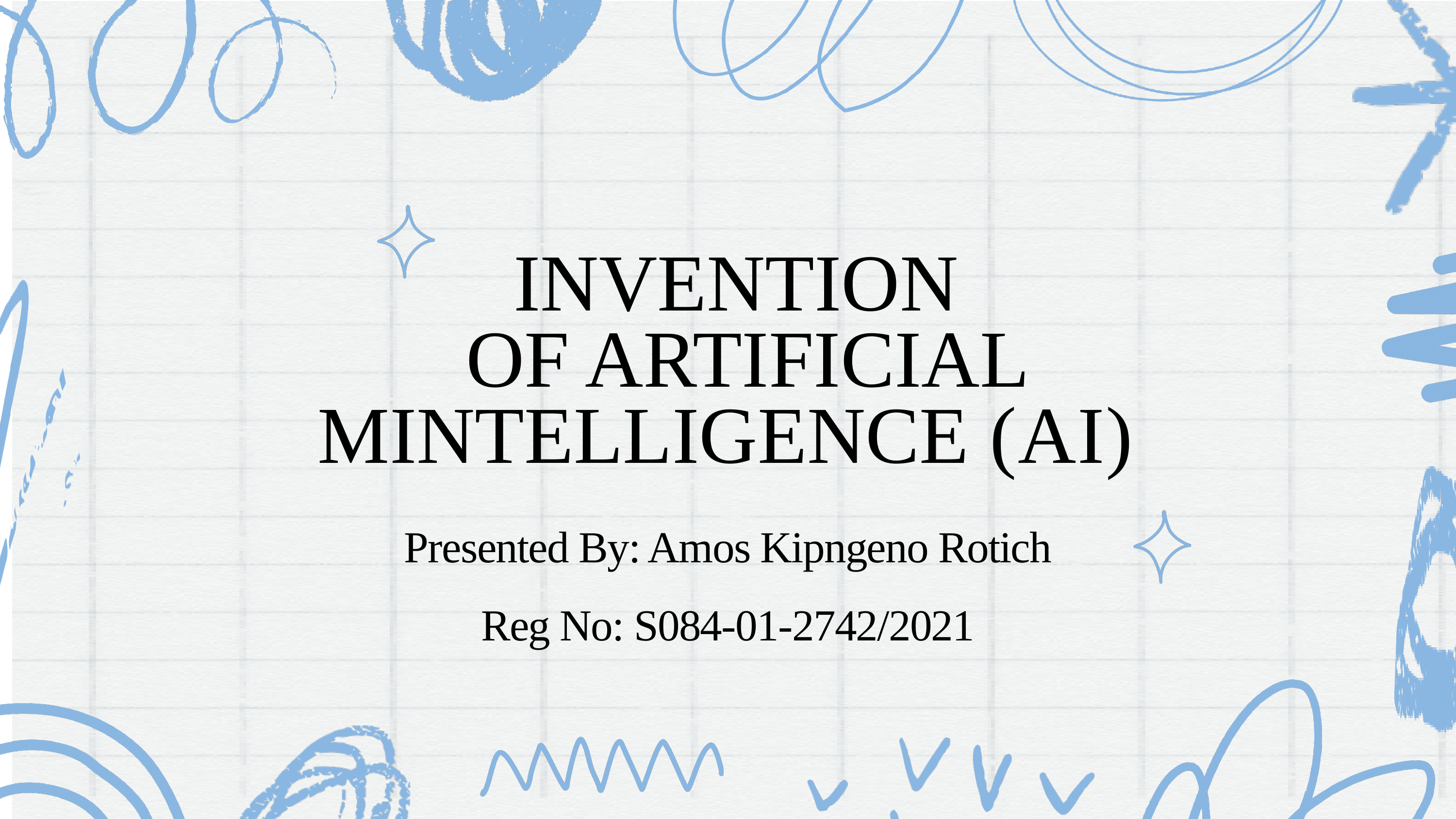

INVENTION
 OF ARTIFICIAL MINTELLIGENCE (AI)

Presented By: Amos Kipngeno Rotich

Reg No: S084-01-2742/2021